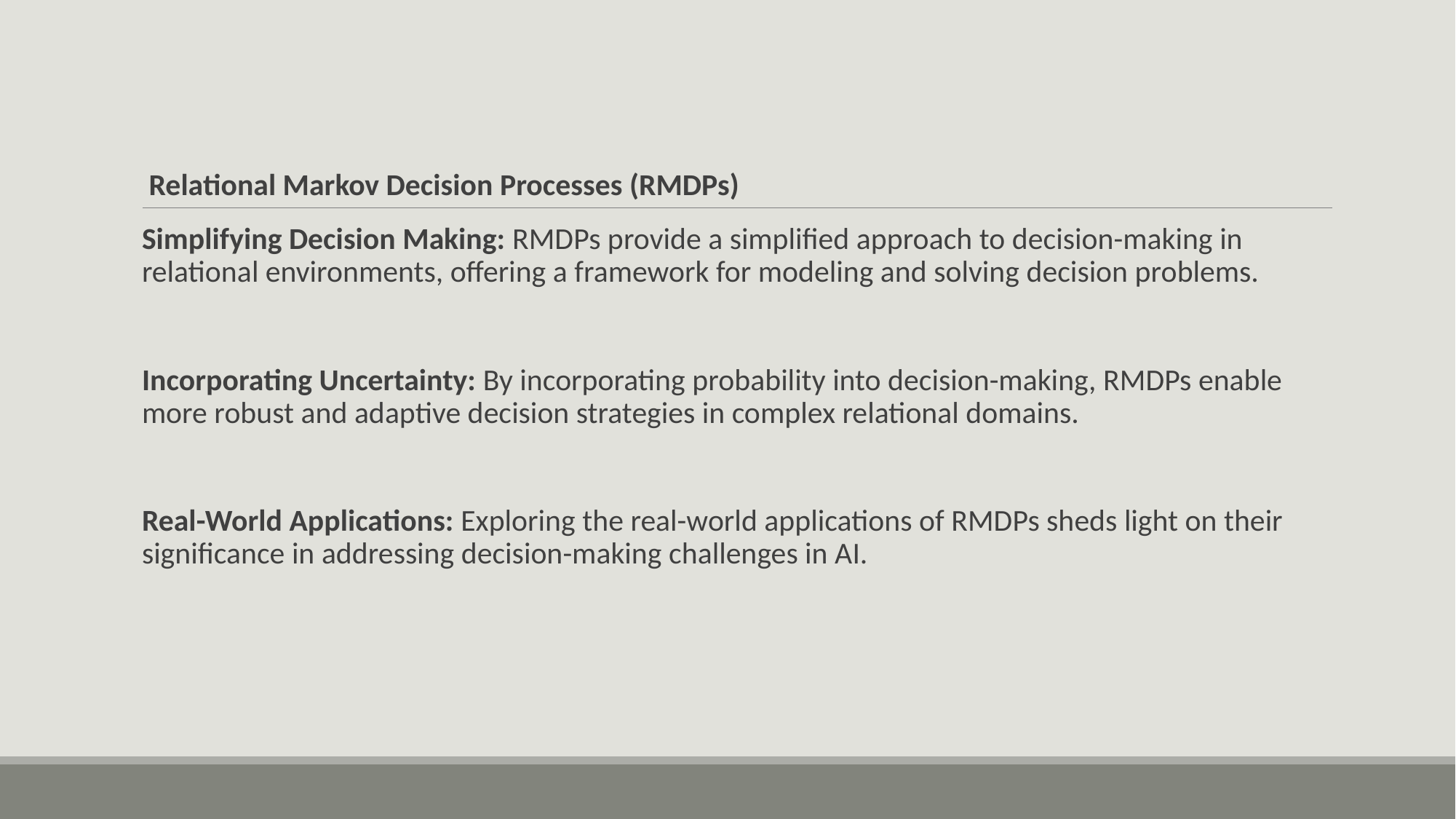

#
 Relational Markov Decision Processes (RMDPs)
Simplifying Decision Making: RMDPs provide a simplified approach to decision-making in relational environments, offering a framework for modeling and solving decision problems.

Incorporating Uncertainty: By incorporating probability into decision-making, RMDPs enable more robust and adaptive decision strategies in complex relational domains.

Real-World Applications: Exploring the real-world applications of RMDPs sheds light on their significance in addressing decision-making challenges in AI.